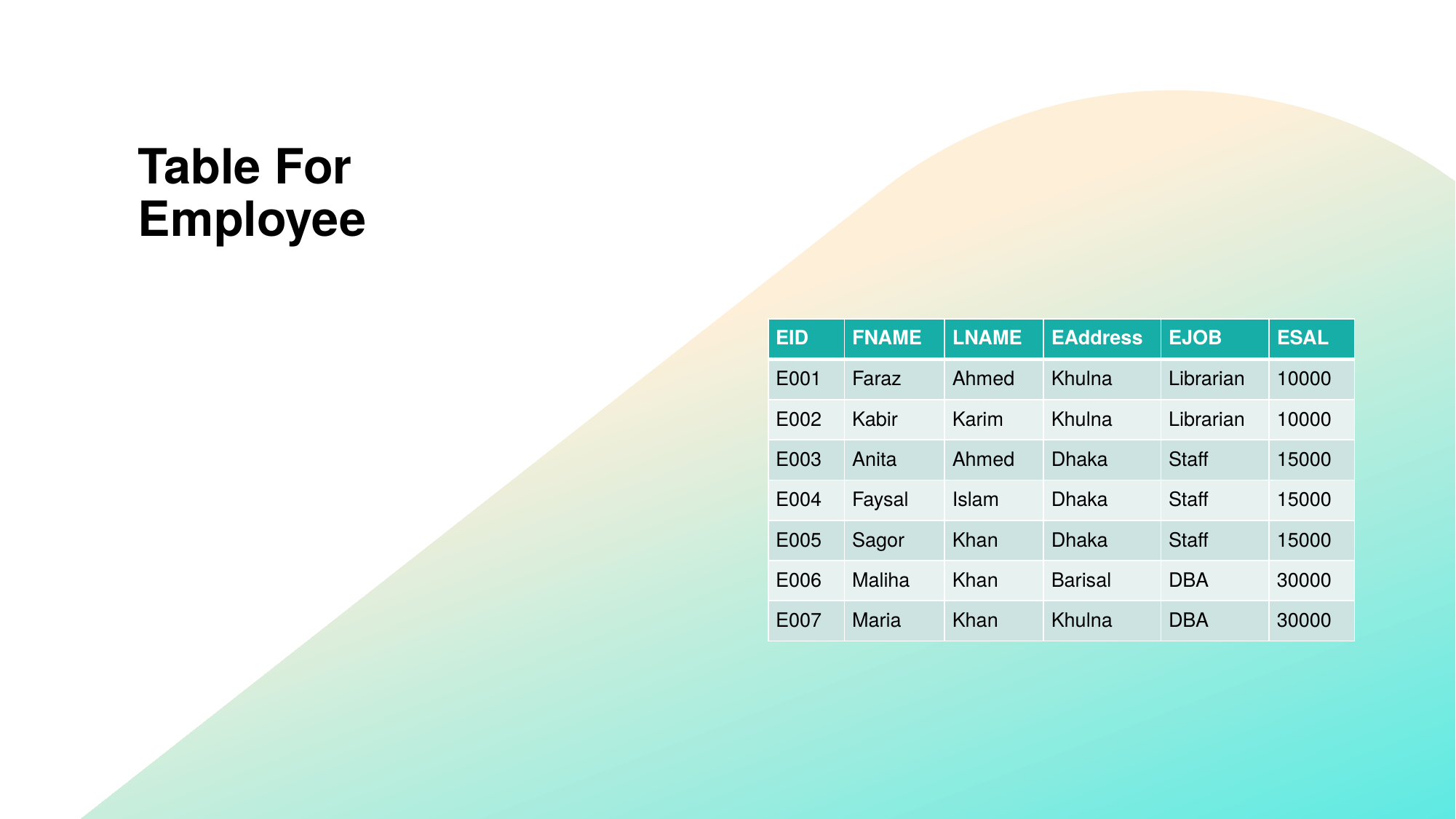

# Table For Employee
| EID | FNAME | LNAME | EAddress | EJOB | ESAL |
| --- | --- | --- | --- | --- | --- |
| E001 | Faraz | Ahmed | Khulna | Librarian | 10000 |
| E002 | Kabir | Karim | Khulna | Librarian | 10000 |
| E003 | Anita | Ahmed | Dhaka | Staff | 15000 |
| E004 | Faysal | Islam | Dhaka | Staff | 15000 |
| E005 | Sagor | Khan | Dhaka | Staff | 15000 |
| E006 | Maliha | Khan | Barisal | DBA | 30000 |
| E007 | Maria | Khan | Khulna | DBA | 30000 |